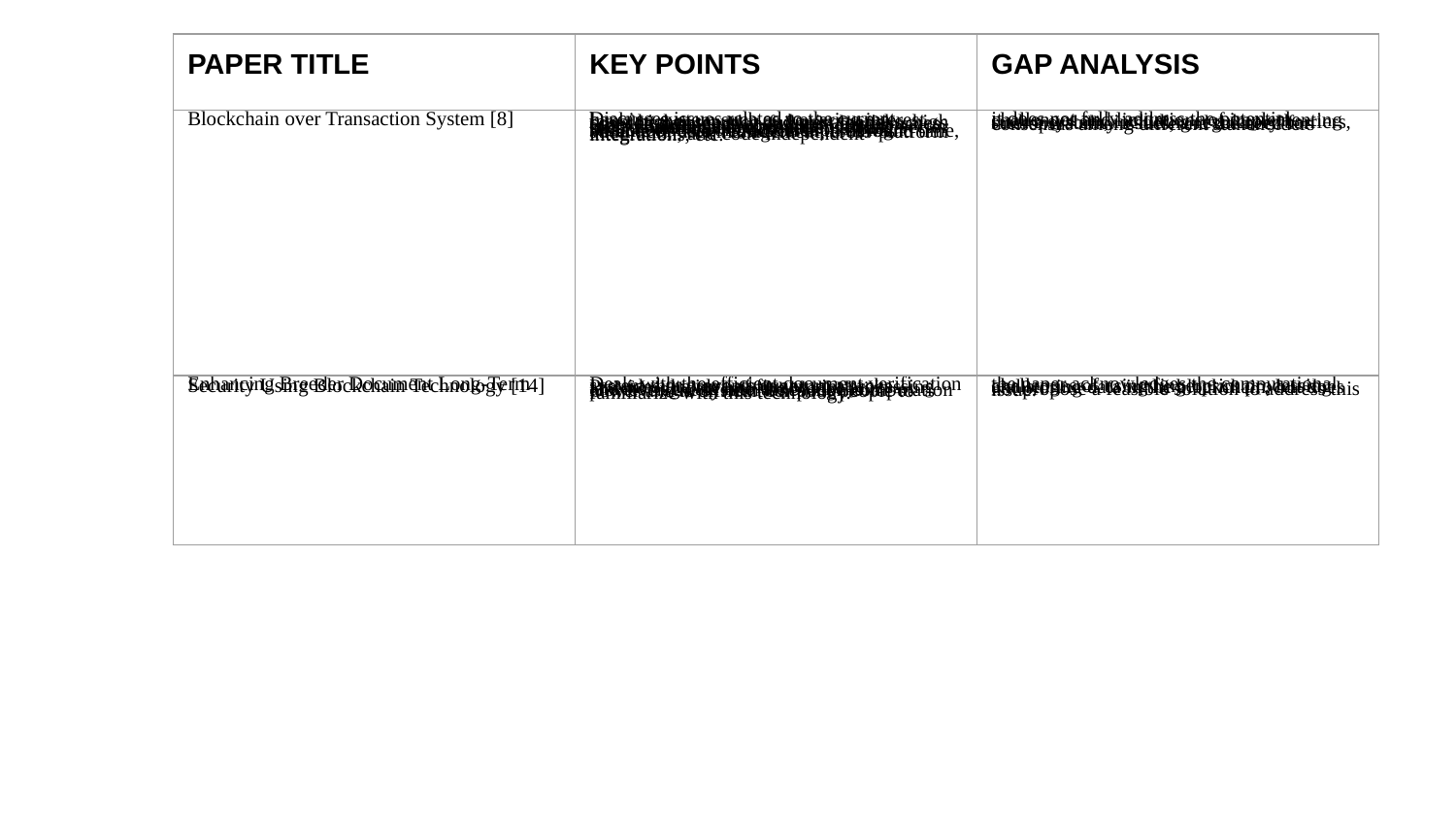

| PAPER TITLE | KEY POINTS | GAP ANALYSIS |
| --- | --- | --- |
| Blockchain over Transaction System [8] | Discusses issues related to the current banking system such as wavering interest rates, higher security and privacy risks, high cost for maintenance, failures, longer access times to data, and inconsistent performance, etc. - Highlights the benefits of using blockchain technology in the banking sector such as immutable transactions, mass reduction in errors, automation of high volume of data, reduction in turnaround time, audit trail, user management, cross-platform integration, and code independent integrations, etc. | it does not fully address the potential challenges and limitations of implementing such a system, including regulatory barriers, interoperability issues, and the need for consensus among different stakeholders |
| Enhancing Breeder Document Long-Term Security Using Blockchain Technology [14] | Deals with the efficient document verification system that prevents quantum attacks. - Provides the idea of fingerprint processing and storing data into the blockchain. However, the system takes high computation power and is difficult for poor people to familiarize with this technology. | the paper acknowledges the computational challenges of using fingerprint processing and storing data in the blockchain, but does not propose a feasible solution to address this issue. |